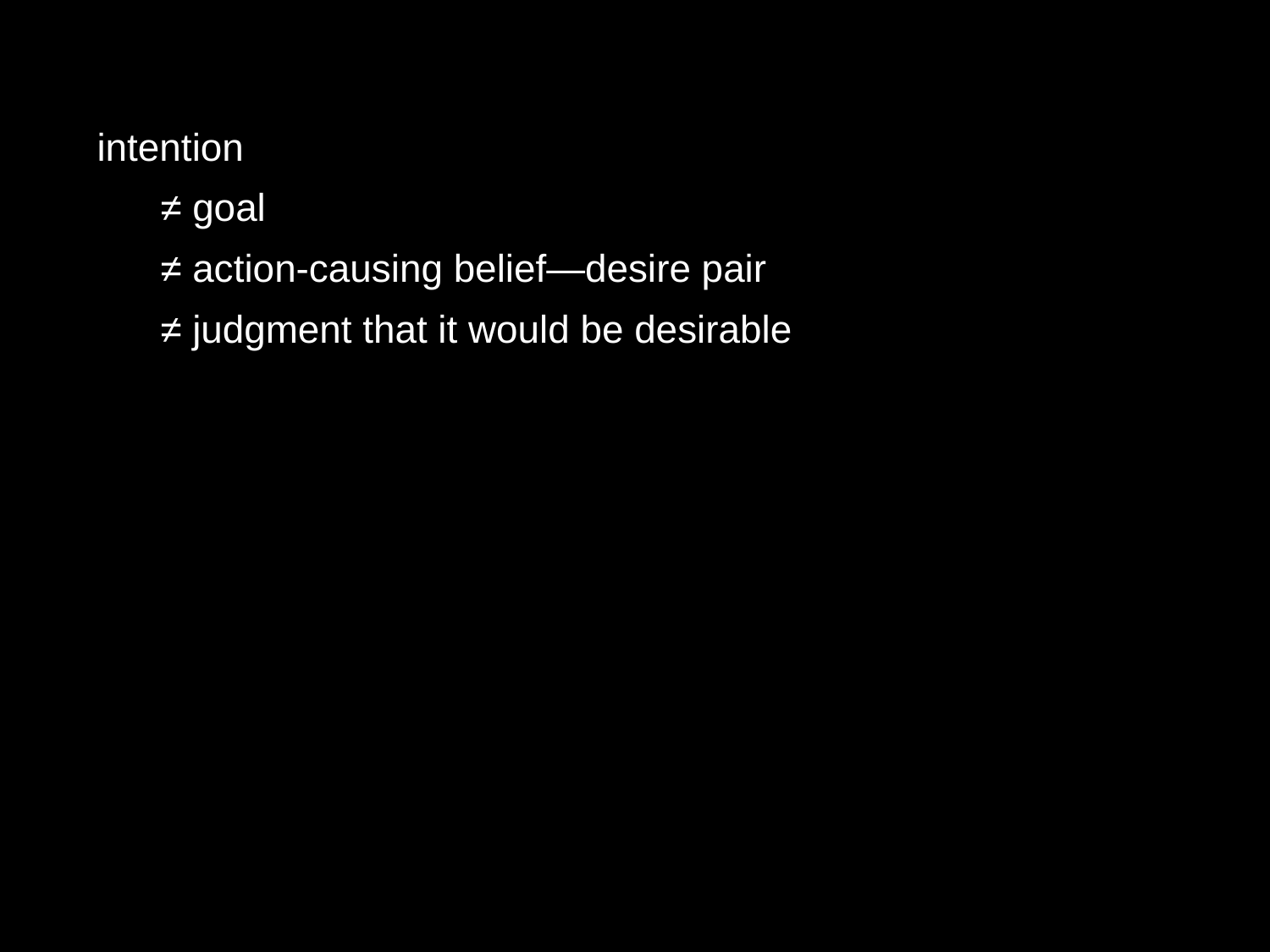

intention
≠ goal
≠ action-causing belief—desire pair
≠ judgment that it would be desirable